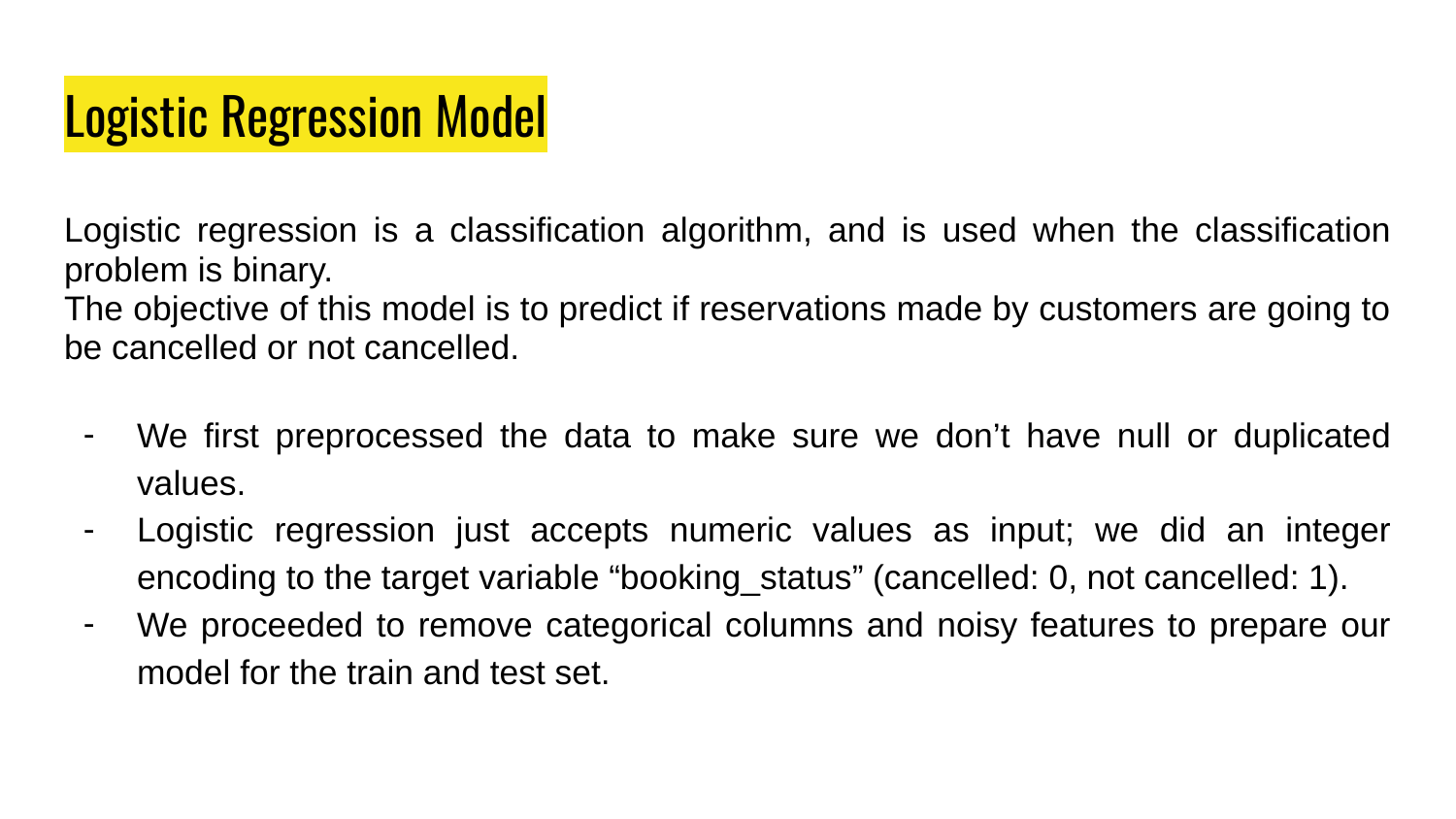

# Logistic Regression Model
Logistic regression is a classification algorithm, and is used when the classification problem is binary.
The objective of this model is to predict if reservations made by customers are going to be cancelled or not cancelled.

We first preprocessed the data to make sure we don’t have null or duplicated values.
Logistic regression just accepts numeric values as input; we did an integer encoding to the target variable “booking_status” (cancelled: 0, not cancelled: 1).
We proceeded to remove categorical columns and noisy features to prepare our model for the train and test set.